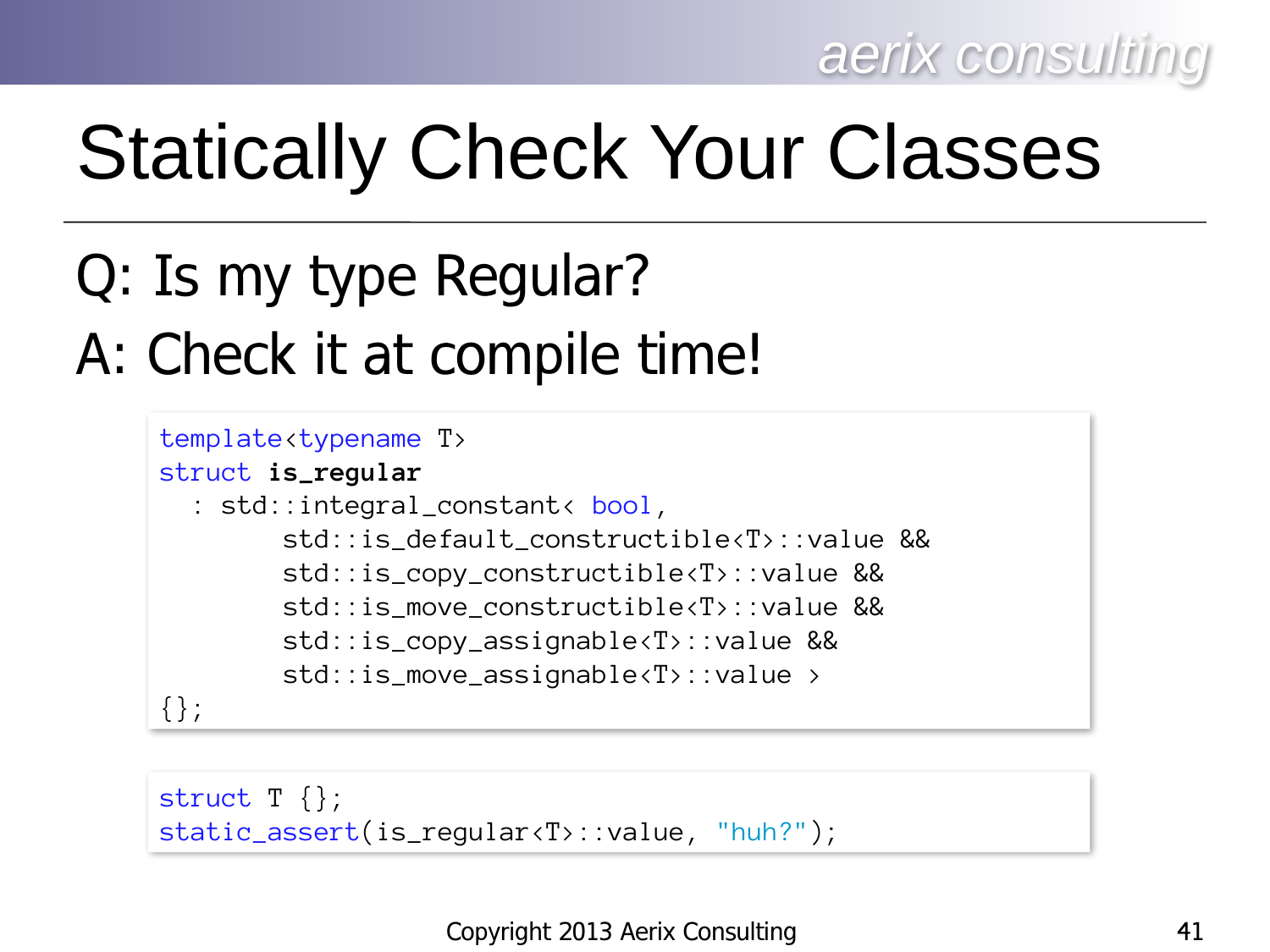

# Statically Check Your Classes
Q: Is my type Regular?
A: Check it at compile time!

template<typename T>
struct is_regular
  : std::integral_constant< bool,
        std::is_default_constructible<T>::value &&
        std::is_copy_constructible<T>::value &&
        std::is_move_constructible<T>::value &&
        std::is_copy_assignable<T>::value &&
        std::is_move_assignable<T>::value >
{};
struct T {};
static_assert(is_regular<T>::value, "huh?");
41
Copyright 2013 Aerix Consulting